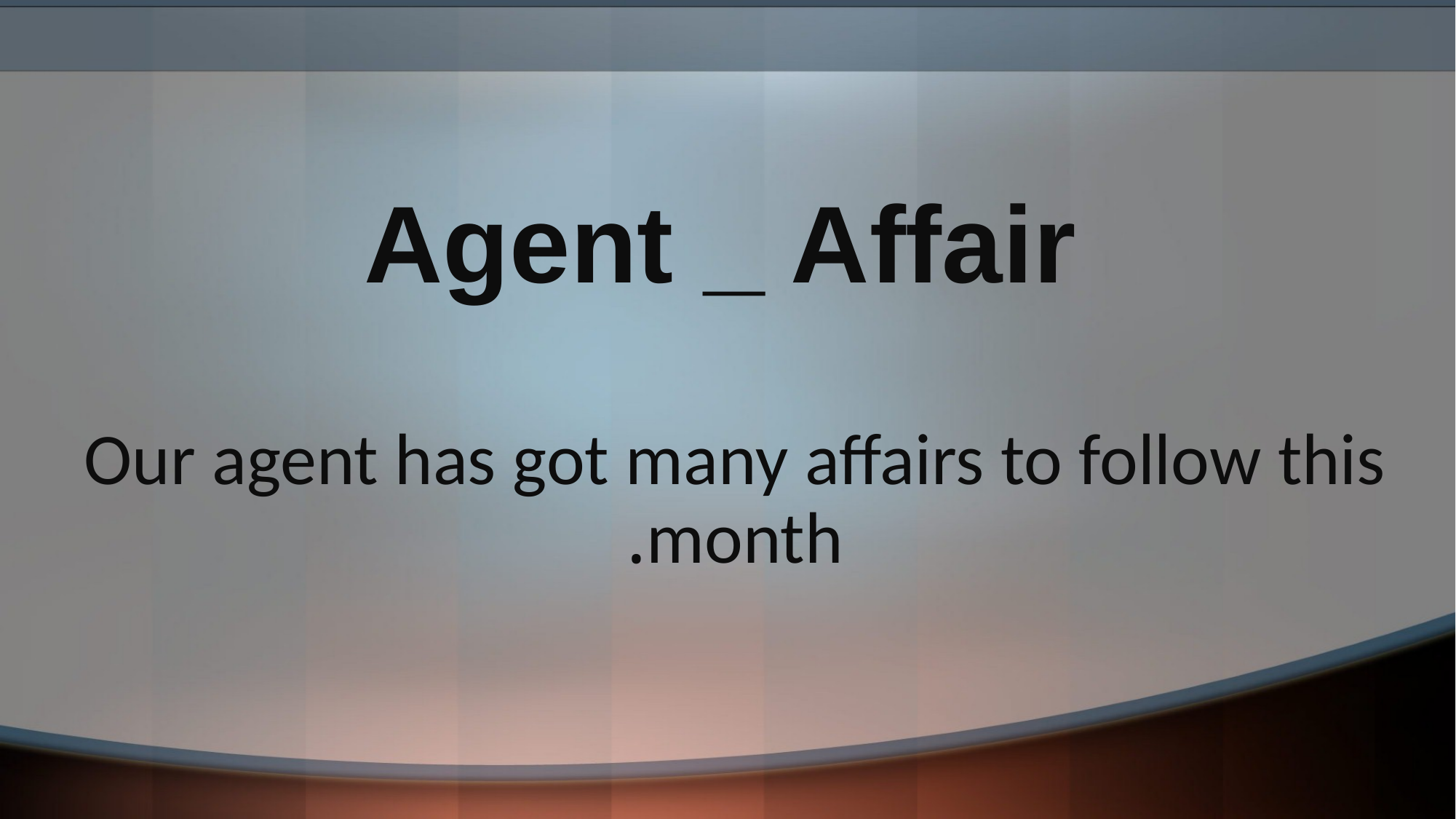

# Agent _ Affair
Our agent has got many affairs to follow this month.